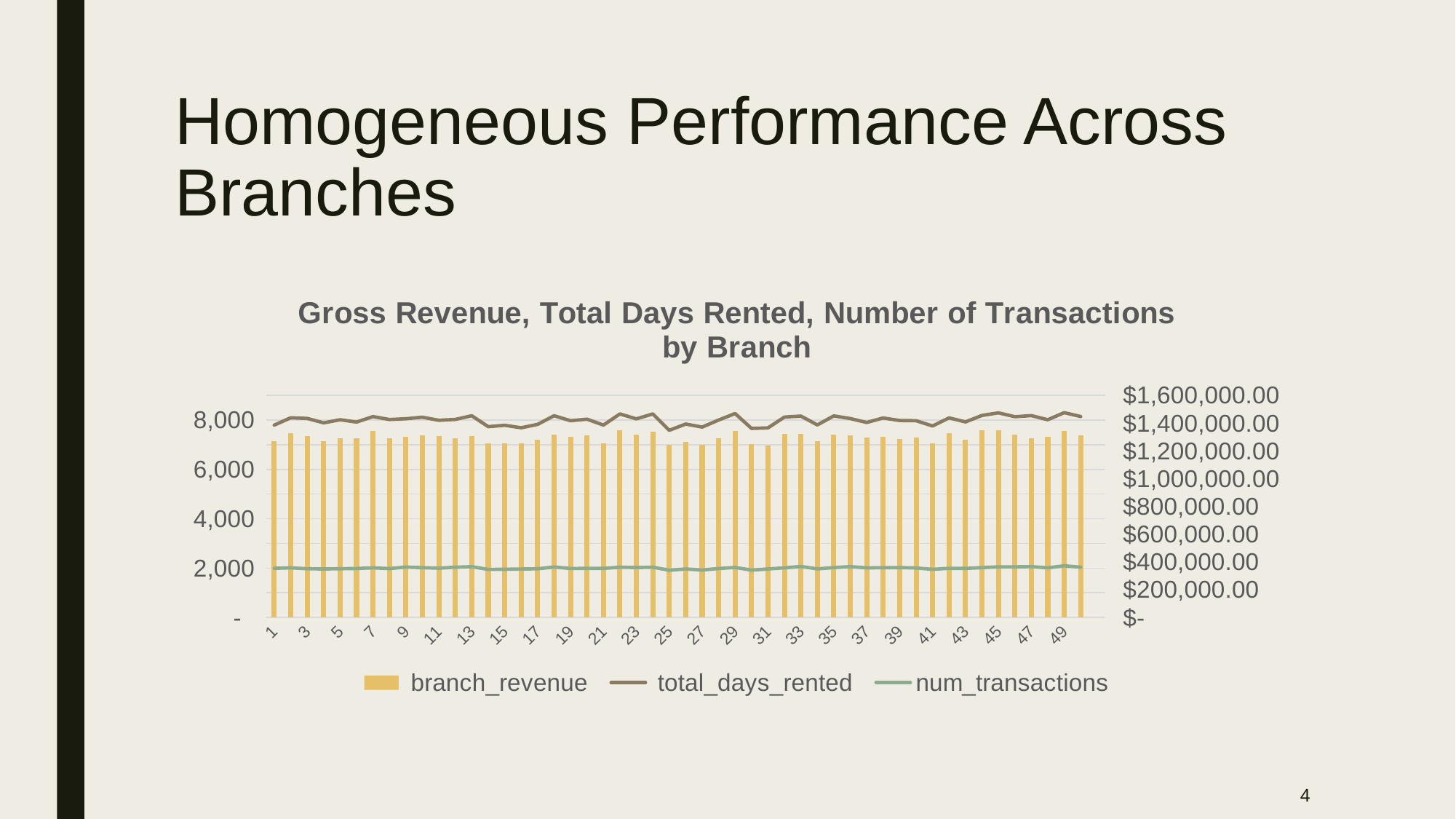

# Homogeneous Performance Across Branches

### Chart: Gross Revenue, Total Days Rented, Number of Transactions by Branch

| Category |  branch_revenue  |  total_days_rented  | num_transactions |
|---|---|---|---|
| 1 | 1272434.0 | 7796.0 | 1990.0 |
| 2 | 1328157.0 | 8092.0 | 2009.0 |
| 3 | 1305859.0 | 8068.0 | 1972.0 |
| 4 | 1269659.0 | 7887.0 | 1964.0 |
| 5 | 1291780.0 | 8014.0 | 1972.0 |
| 6 | 1289333.0 | 7921.0 | 1983.0 |
| 7 | 1342374.0 | 8142.0 | 2008.0 |
| 8 | 1289649.0 | 8024.0 | 1977.0 |
| 9 | 1302186.0 | 8054.0 | 2042.0 |
| 10 | 1310309.0 | 8117.0 | 2015.0 |
| 11 | 1305386.0 | 7992.0 | 1995.0 |
| 12 | 1289752.0 | 8027.0 | 2034.0 |
| 13 | 1305738.0 | 8176.0 | 2055.0 |
| 14 | 1256533.0 | 7733.0 | 1944.0 |
| 15 | 1254644.0 | 7789.0 | 1951.0 |
| 16 | 1252617.0 | 7689.0 | 1962.0 |
| 17 | 1278471.0 | 7827.0 | 1971.0 |
| 18 | 1318270.0 | 8176.0 | 2042.0 |
| 19 | 1304347.0 | 7975.0 | 1982.0 |
| 20 | 1313797.0 | 8037.0 | 1986.0 |
| 21 | 1253856.0 | 7799.0 | 1986.0 |
| 22 | 1349072.0 | 8250.0 | 2034.0 |
| 23 | 1317627.0 | 8049.0 | 2021.0 |
| 24 | 1338101.0 | 8250.0 | 2033.0 |
| 25 | 1242285.0 | 7585.0 | 1912.0 |
| 26 | 1266472.0 | 7840.0 | 1961.0 |
| 27 | 1244026.0 | 7716.0 | 1919.0 |
| 28 | 1291456.0 | 8003.0 | 1981.0 |
| 29 | 1344373.0 | 8265.0 | 2025.0 |
| 30 | 1248318.0 | 7662.0 | 1916.0 |
| 31 | 1240778.0 | 7683.0 | 1964.0 |
| 32 | 1322748.0 | 8122.0 | 2009.0 |
| 33 | 1321874.0 | 8163.0 | 2065.0 |
| 34 | 1271269.0 | 7804.0 | 1967.0 |
| 35 | 1319484.0 | 8170.0 | 2019.0 |
| 36 | 1314651.0 | 8063.0 | 2057.0 |
| 37 | 1294312.0 | 7903.0 | 2009.0 |
| 38 | 1301362.0 | 8086.0 | 2014.0 |
| 39 | 1284163.0 | 7983.0 | 2019.0 |
| 40 | 1298660.0 | 7975.0 | 2004.0 |
| 41 | 1252382.0 | 7762.0 | 1948.0 |
| 42 | 1326660.0 | 8090.0 | 1989.0 |
| 43 | 1279384.0 | 7926.0 | 1984.0 |
| 44 | 1347528.0 | 8189.0 | 2017.0 |
| 45 | 1347909.0 | 8294.0 | 2050.0 |
| 46 | 1317366.0 | 8136.0 | 2048.0 |
| 47 | 1293227.0 | 8182.0 | 2057.0 |
| 48 | 1302356.0 | 8015.0 | 2011.0 |
| 49 | 1343166.0 | 8302.0 | 2092.0 |
| 50 | 1309880.0 | 8144.0 | 2035.0 |
4